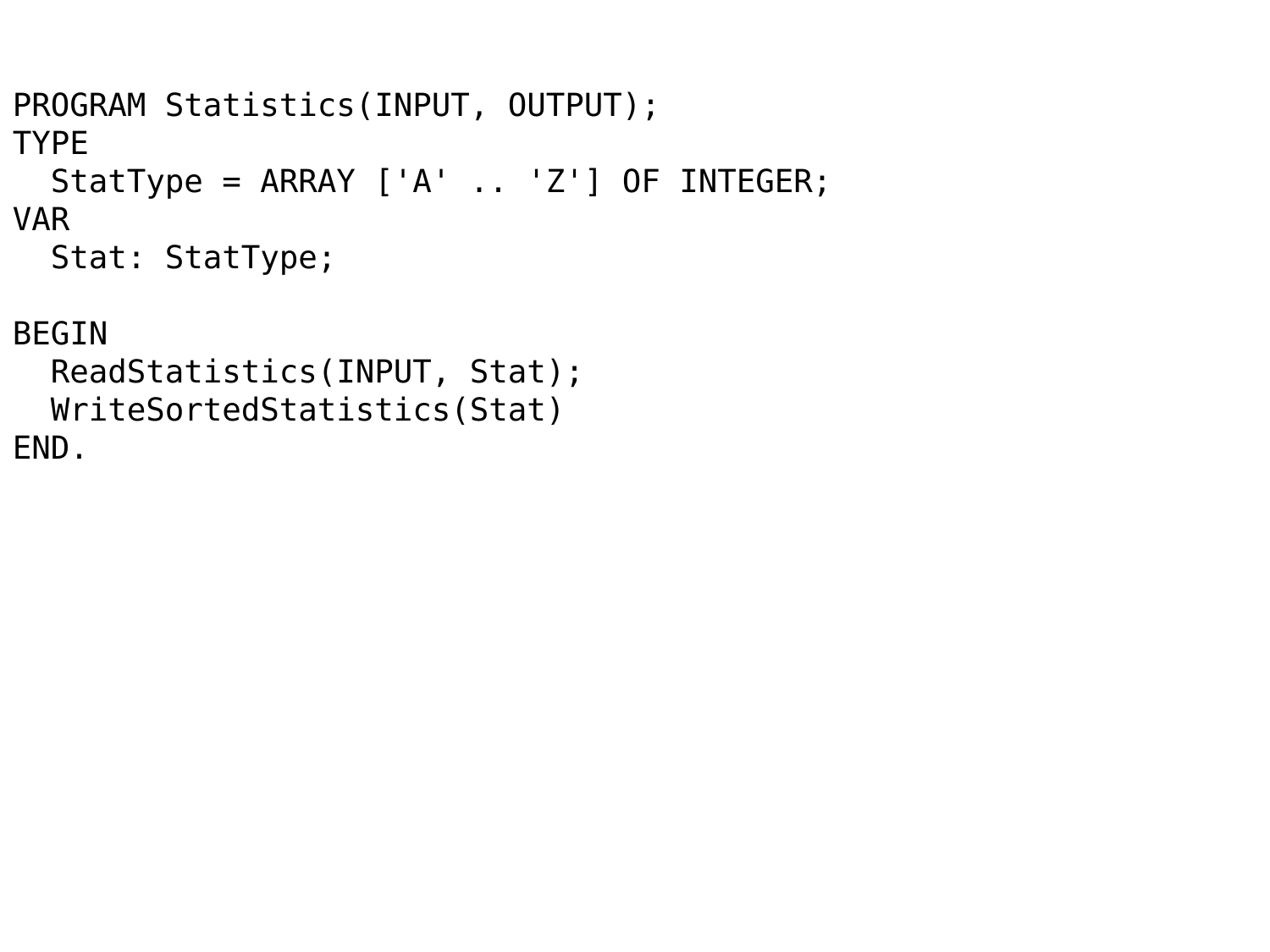

PROGRAM Statistics(INPUT, OUTPUT);
TYPE
  StatType = ARRAY ['A' .. 'Z'] OF INTEGER;
VAR
  Stat: StatType;

BEGIN
  ReadStatistics(INPUT, Stat);
  WriteSortedStatistics(Stat)
END.